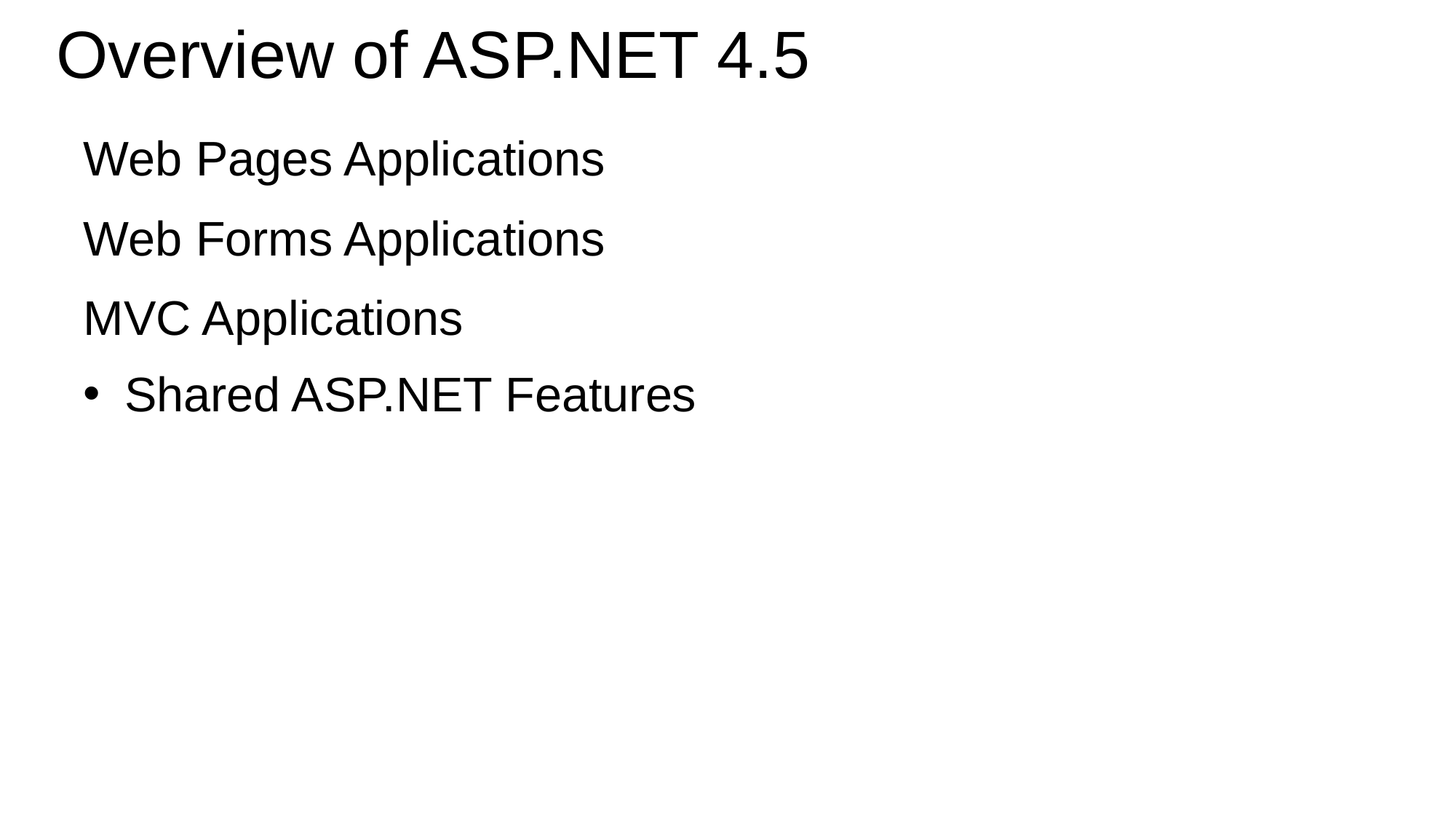

# Overview of ASP.NET 4.5
Web Pages Applications
Web Forms Applications
MVC Applications
Shared ASP.NET Features